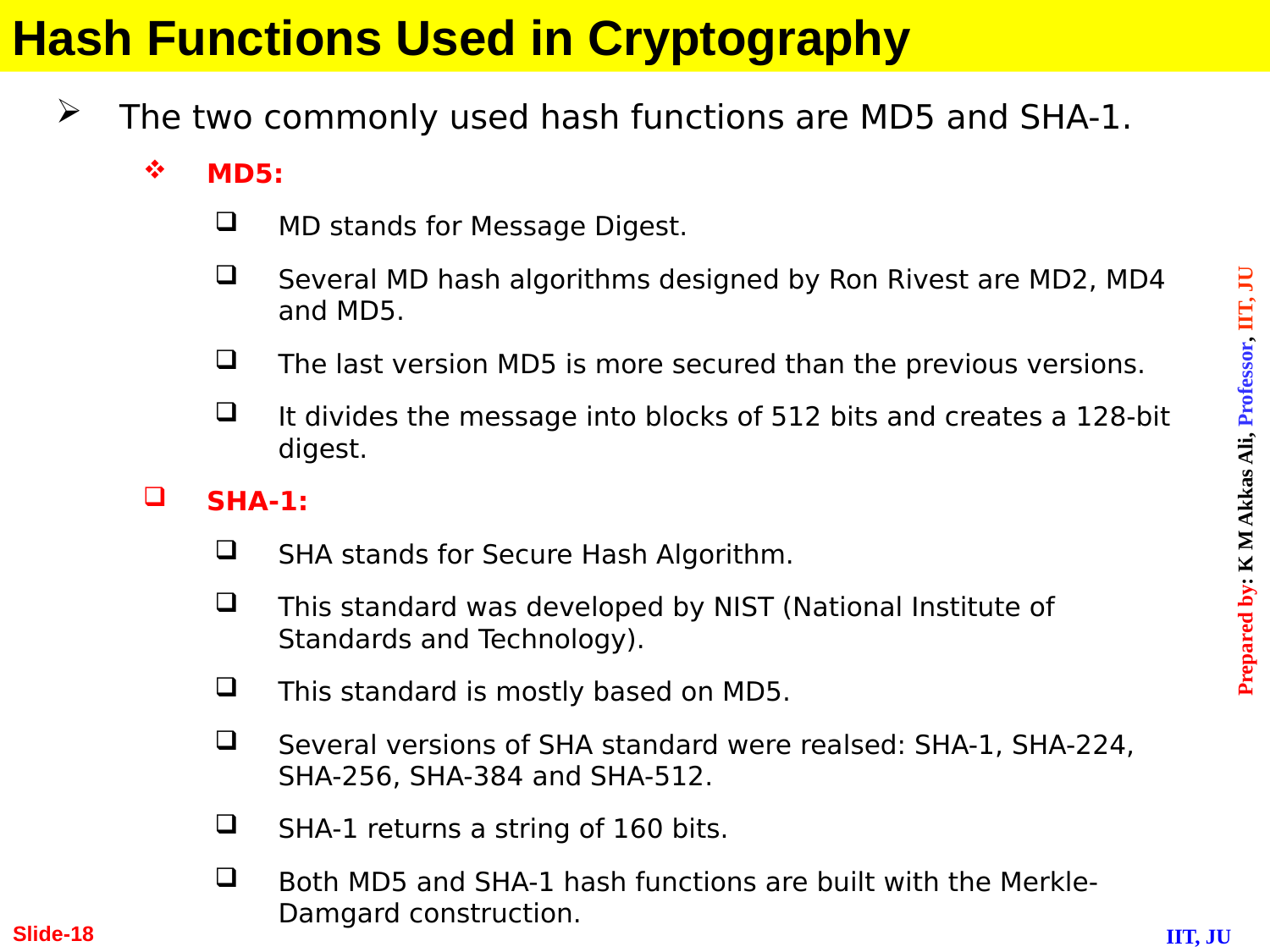

Hash Functions Used in Cryptography
The two commonly used hash functions are MD5 and SHA-1.
MD5:
MD stands for Message Digest.
Several MD hash algorithms designed by Ron Rivest are MD2, MD4 and MD5.
The last version MD5 is more secured than the previous versions.
It divides the message into blocks of 512 bits and creates a 128-bit digest.
SHA-1:
SHA stands for Secure Hash Algorithm.
This standard was developed by NIST (National Institute of Standards and Technology).
This standard is mostly based on MD5.
Several versions of SHA standard were realsed: SHA-1, SHA-224, SHA-256, SHA-384 and SHA-512.
SHA-1 returns a string of 160 bits.
Both MD5 and SHA-1 hash functions are built with the Merkle-Damgard construction.
Slide-18